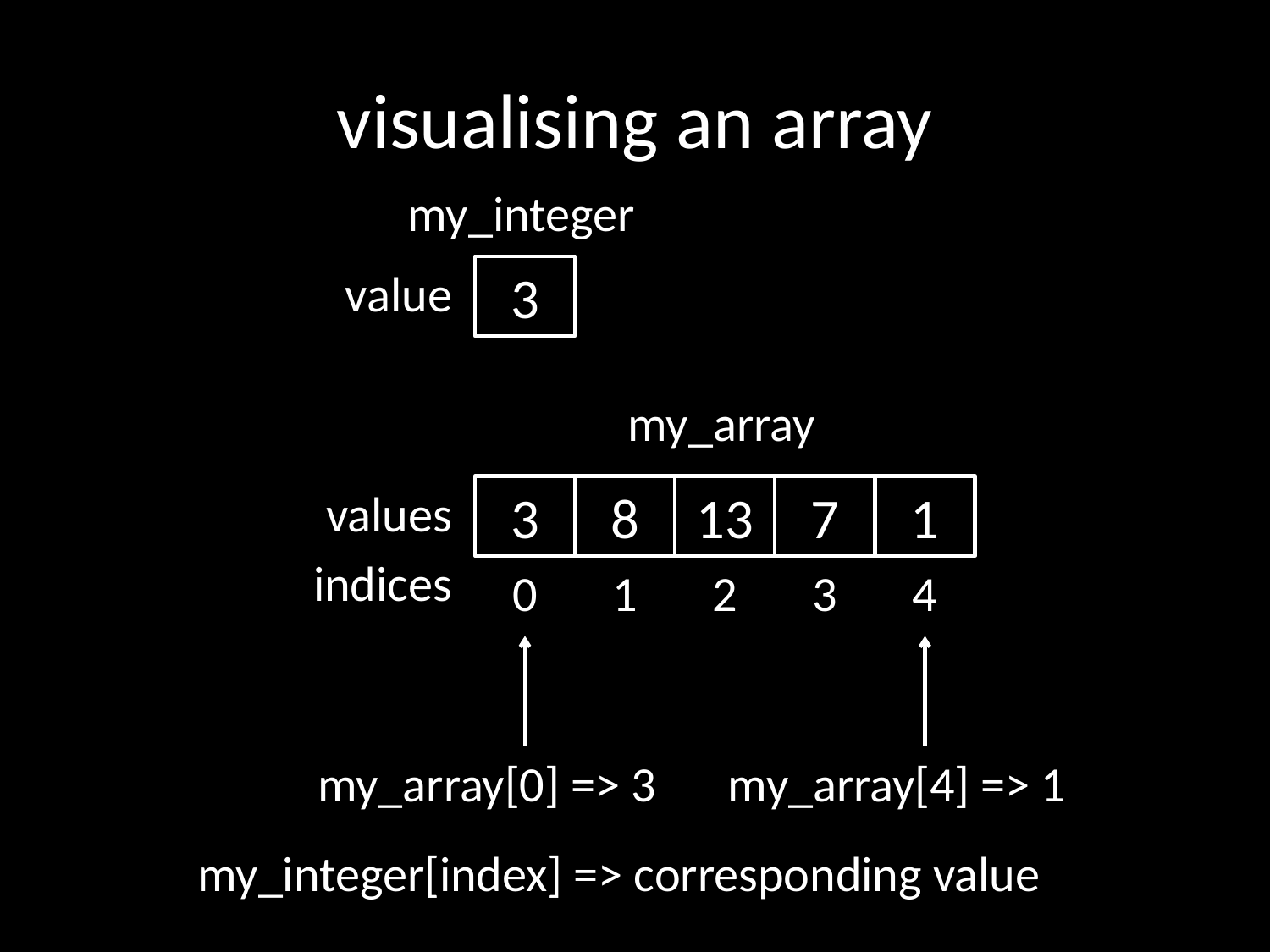

# visualising an array
my_integer
value
3
my_array
values
3
8
3
13
7
1
indices
0
1
2
3
4
my_array[0] => 3
my_array[4] => 1
my_integer[index] => corresponding value